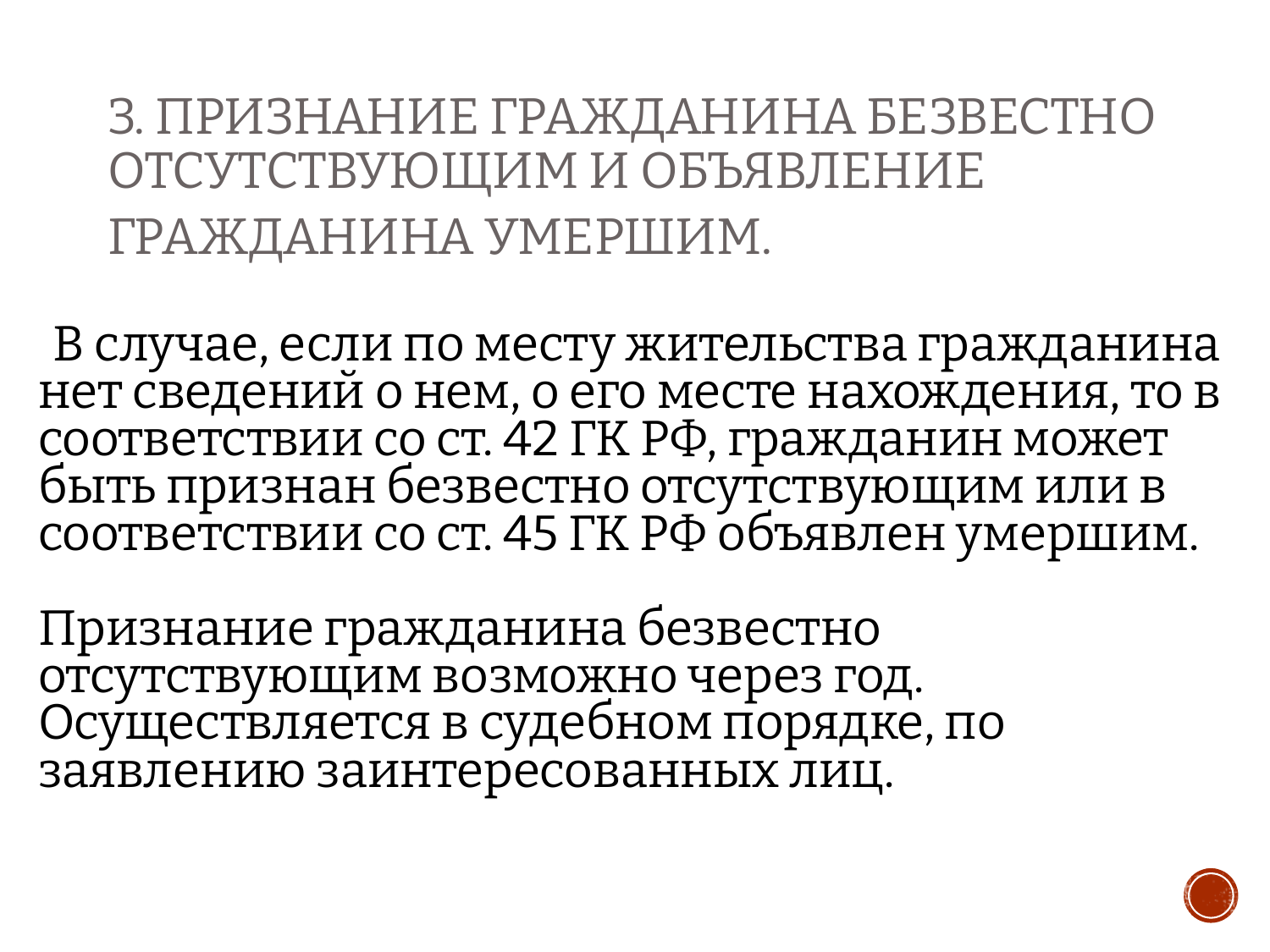

# 3. Признание гражданина безвестно отсутствующим и объявление гражданина умершим.

    В случае, если по месту жительства гражданина нет сведений о нем, о его месте нахождения, то в соответствии со ст. 42 ГК РФ, гражданин может быть признан безвестно отсутствующим или в соответствии со ст. 45 ГК РФ объявлен умершим.
Признание гражданина безвестно отсутствующим возможно через год. Осуществляется в судебном порядке, по заявлению заинтересованных лиц.